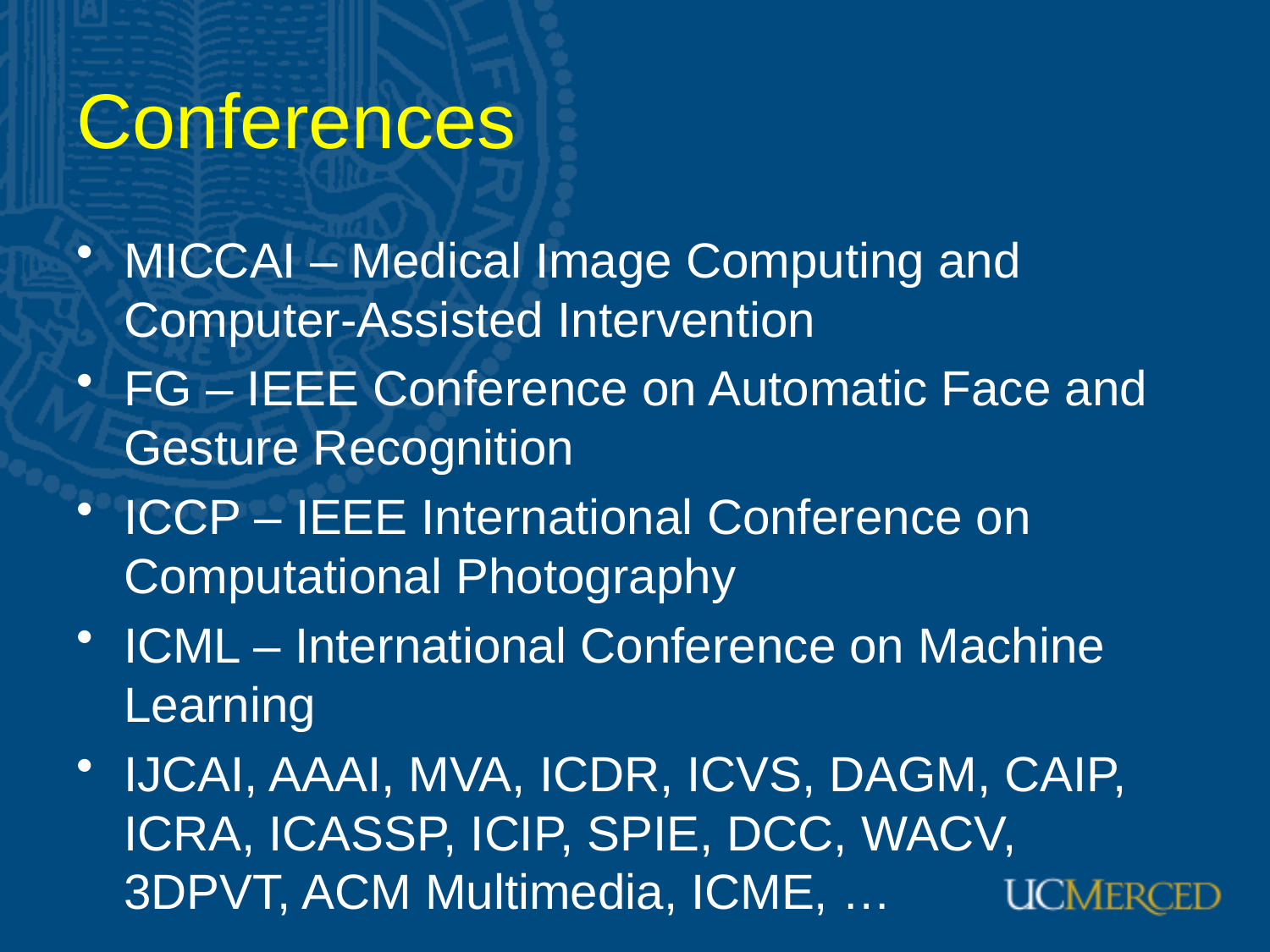

# Conferences
MICCAI – Medical Image Computing and Computer-Assisted Intervention
FG – IEEE Conference on Automatic Face and Gesture Recognition
ICCP – IEEE International Conference on Computational Photography
ICML – International Conference on Machine Learning
IJCAI, AAAI, MVA, ICDR, ICVS, DAGM, CAIP, ICRA, ICASSP, ICIP, SPIE, DCC, WACV, 3DPVT, ACM Multimedia, ICME, …